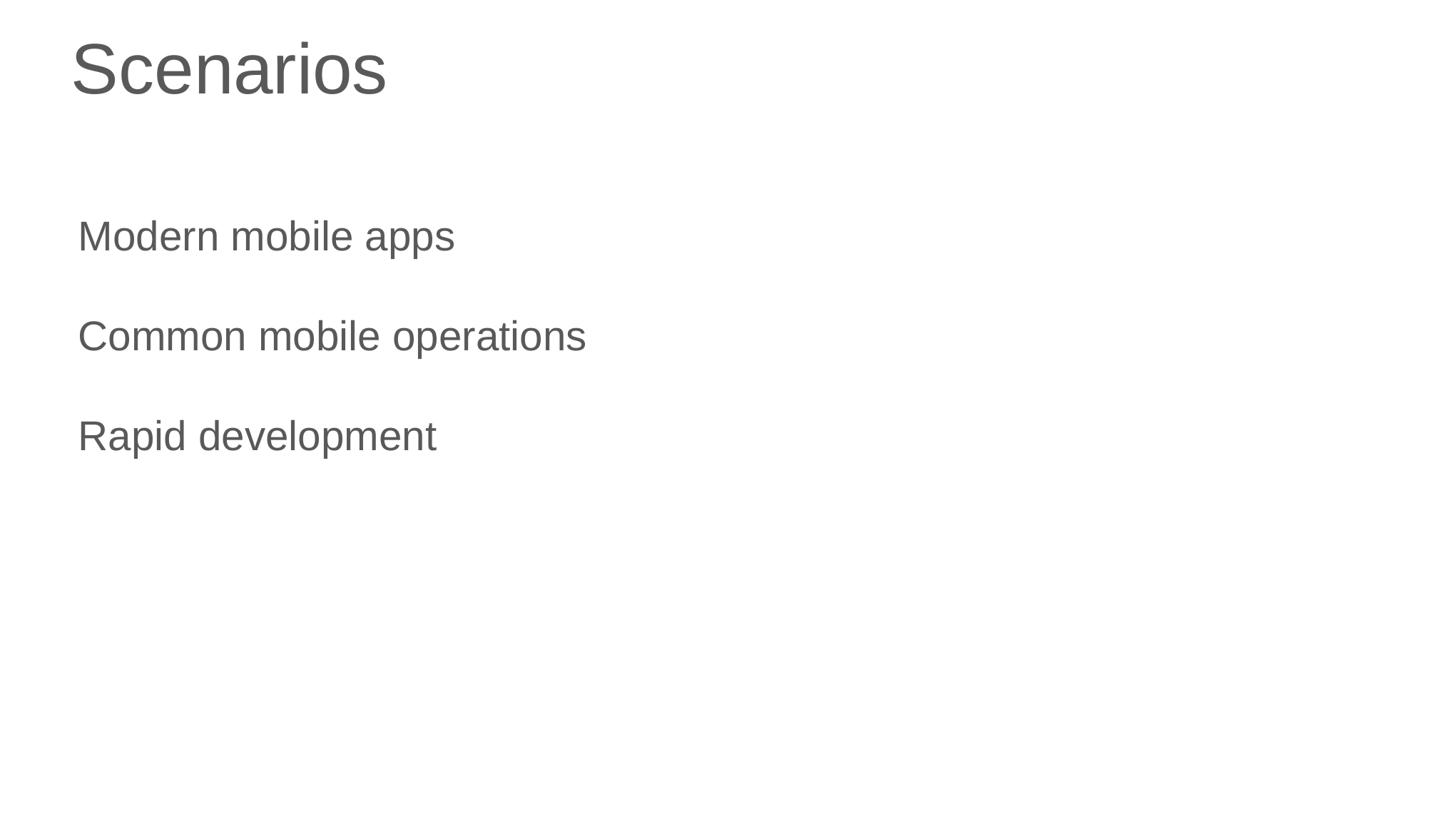

# Scenarios
Modern mobile apps

Common mobile operations

Rapid development